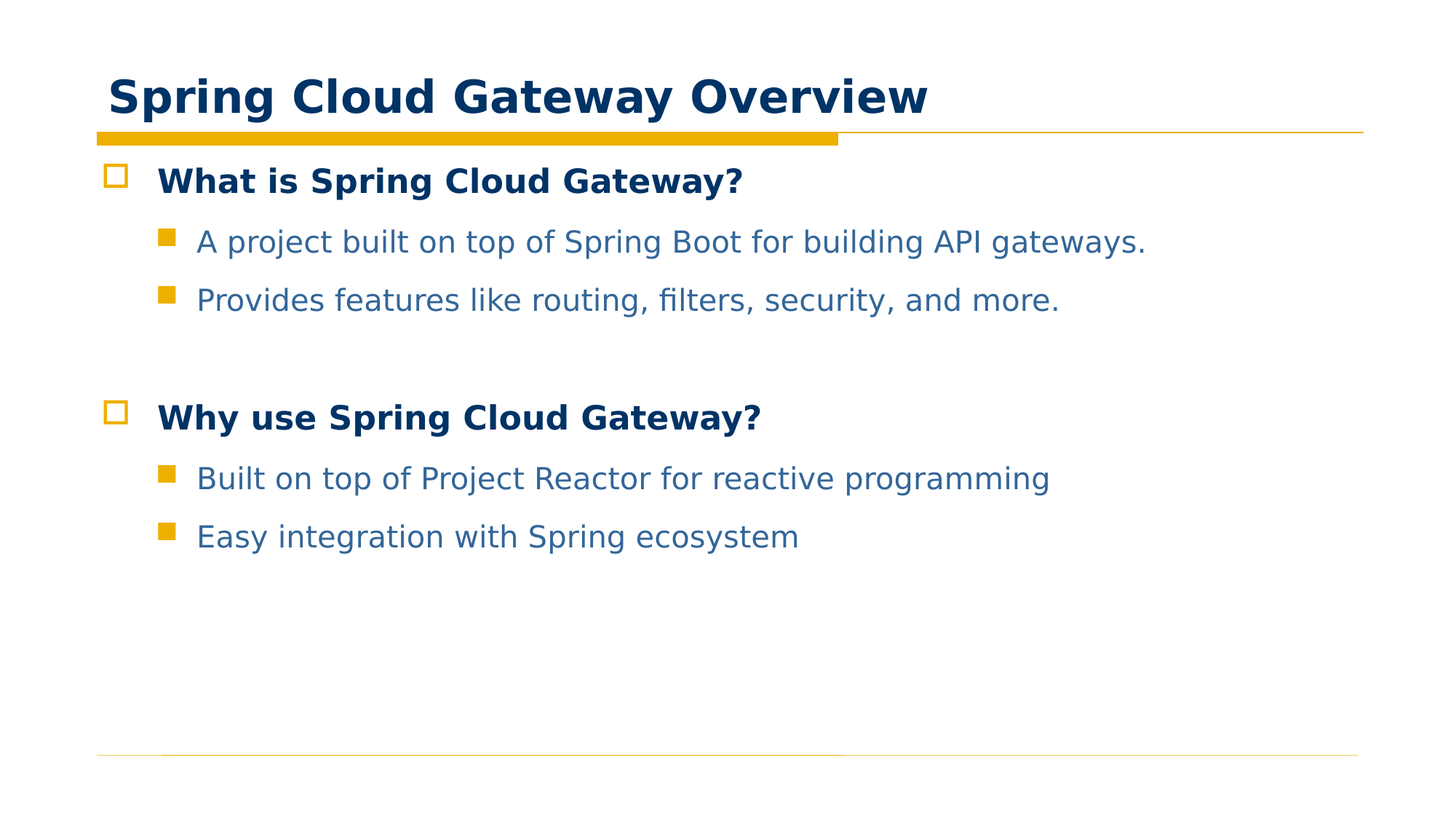

# Spring Cloud Gateway Overview
What is Spring Cloud Gateway?
A project built on top of Spring Boot for building API gateways.
Provides features like routing, filters, security, and more.

Why use Spring Cloud Gateway?
Built on top of Project Reactor for reactive programming
Easy integration with Spring ecosystem